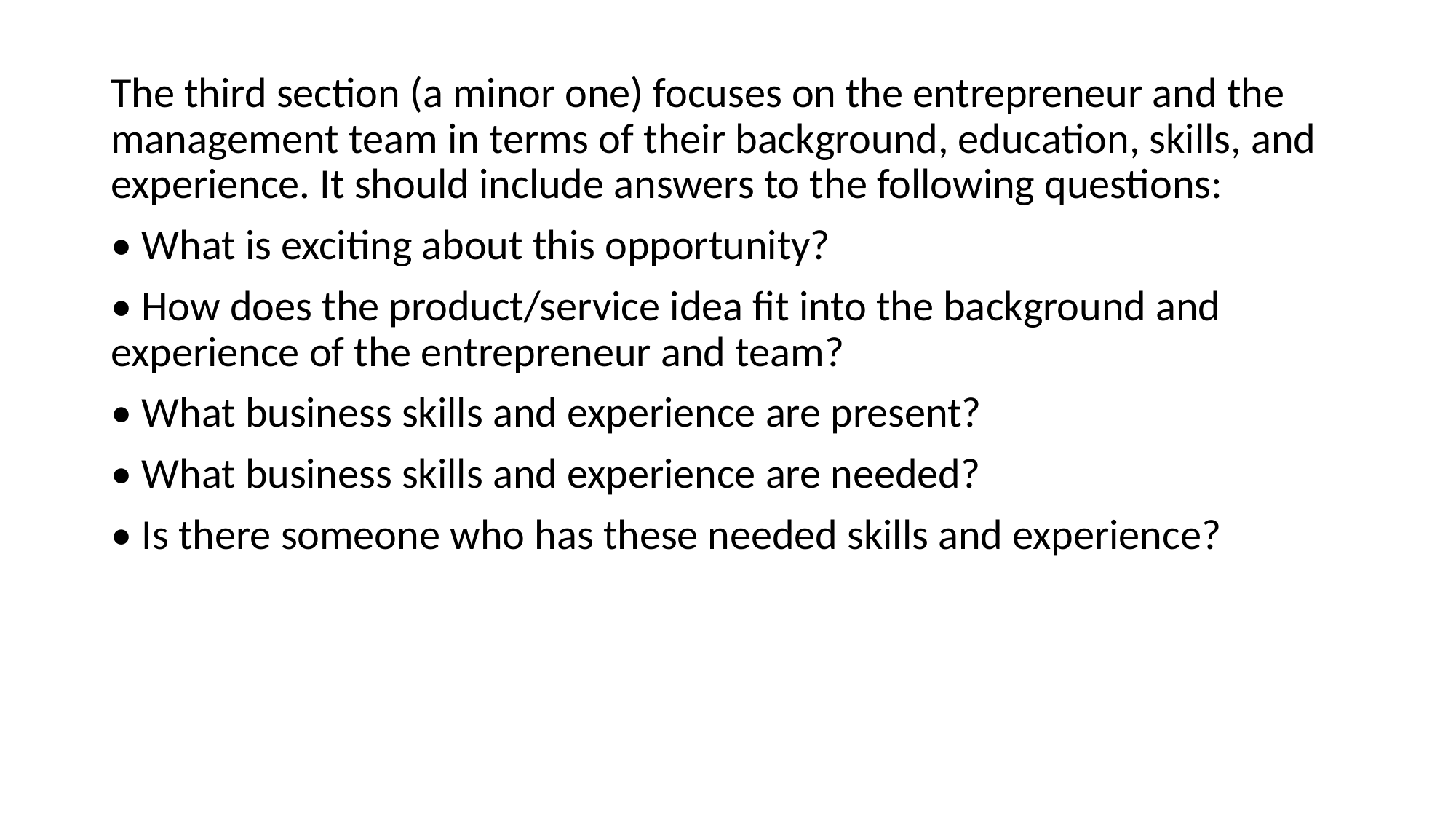

The third section (a minor one) focuses on the entrepreneur and the management team in terms of their background, education, skills, and experience. It should include answers to the following questions:
• What is exciting about this opportunity?
• How does the product/service idea fit into the background and experience of the entrepreneur and team?
• What business skills and experience are present?
• What business skills and experience are needed?
• Is there someone who has these needed skills and experience?